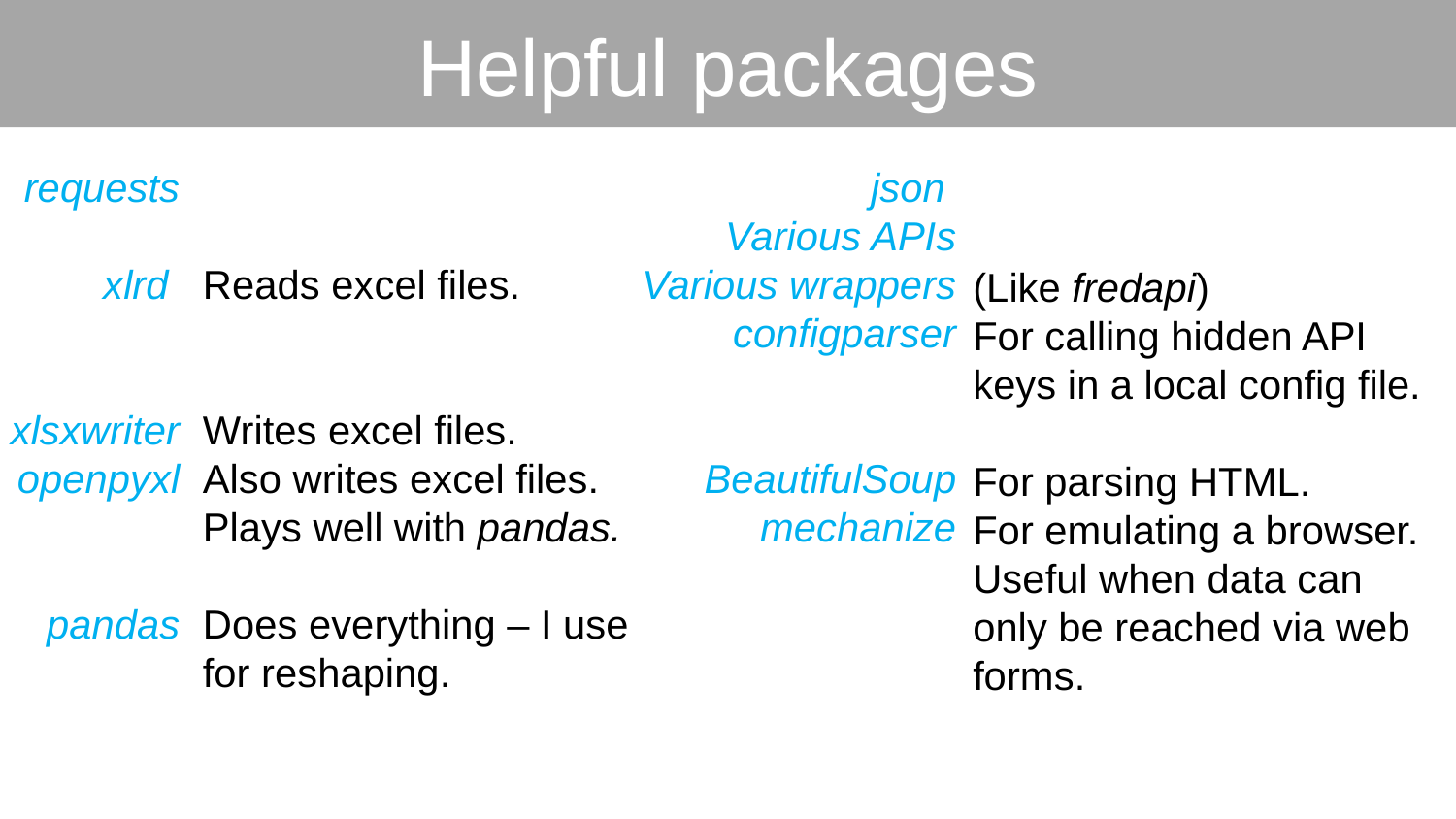

Helpful packages

(Like fredapi)
For calling hidden API keys in a local config file.

For parsing HTML.
For emulating a browser.
Useful when data can only be reached via web forms.

Reads excel files.

Writes excel files.
Also writes excel files. Plays well with pandas.

Does everything – I use for reshaping.

json
Various APIs
Various wrappers
configparser

BeautifulSoup
mechanize
requests

xlrd

xlsxwriter
openpyxl

pandas